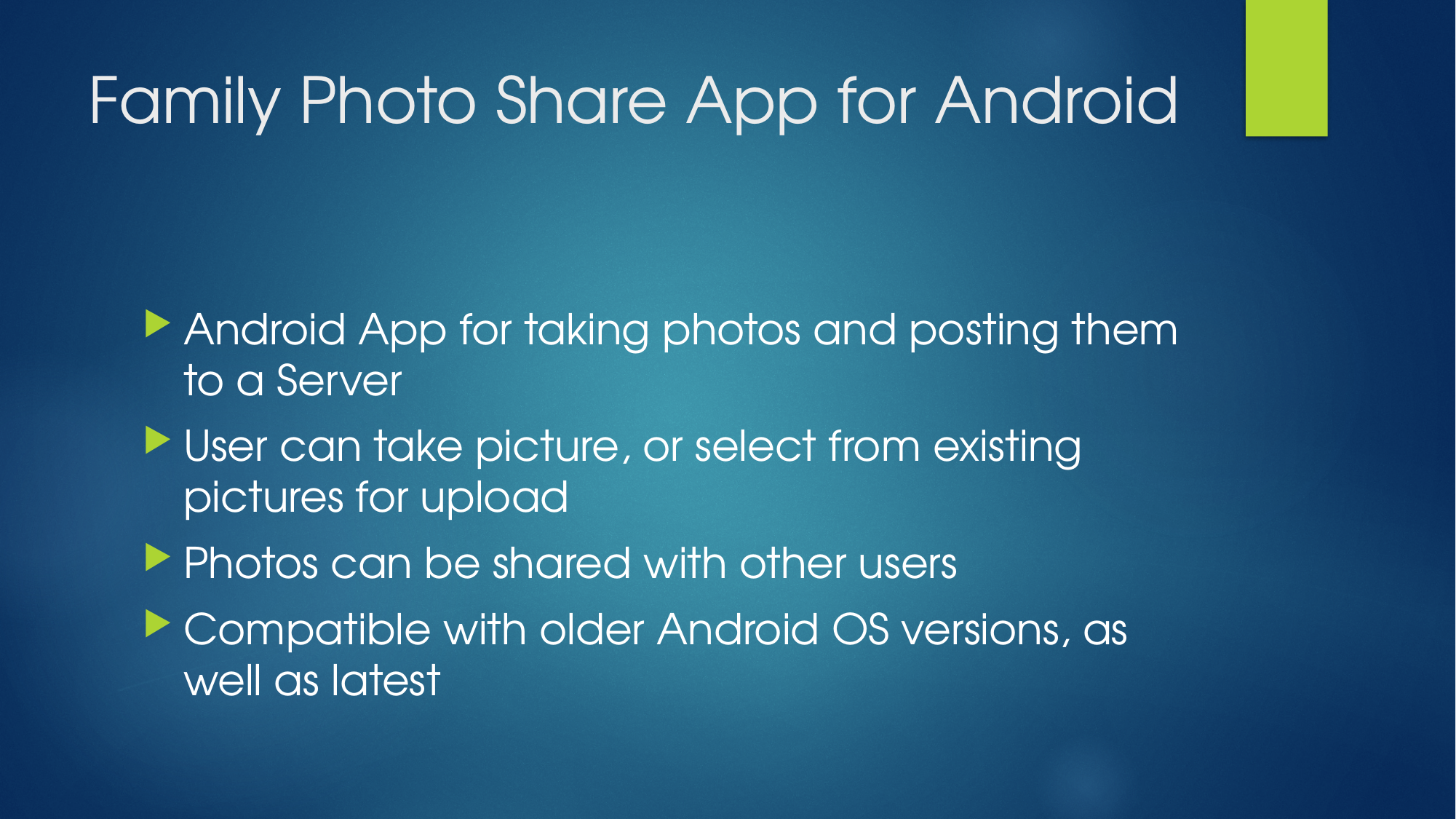

# Family Photo Share App for Android

Android App for taking photos and posting them to a Server
User can take picture, or select from existing pictures for upload
Photos can be shared with other users
Compatible with older Android OS versions, as well as latest